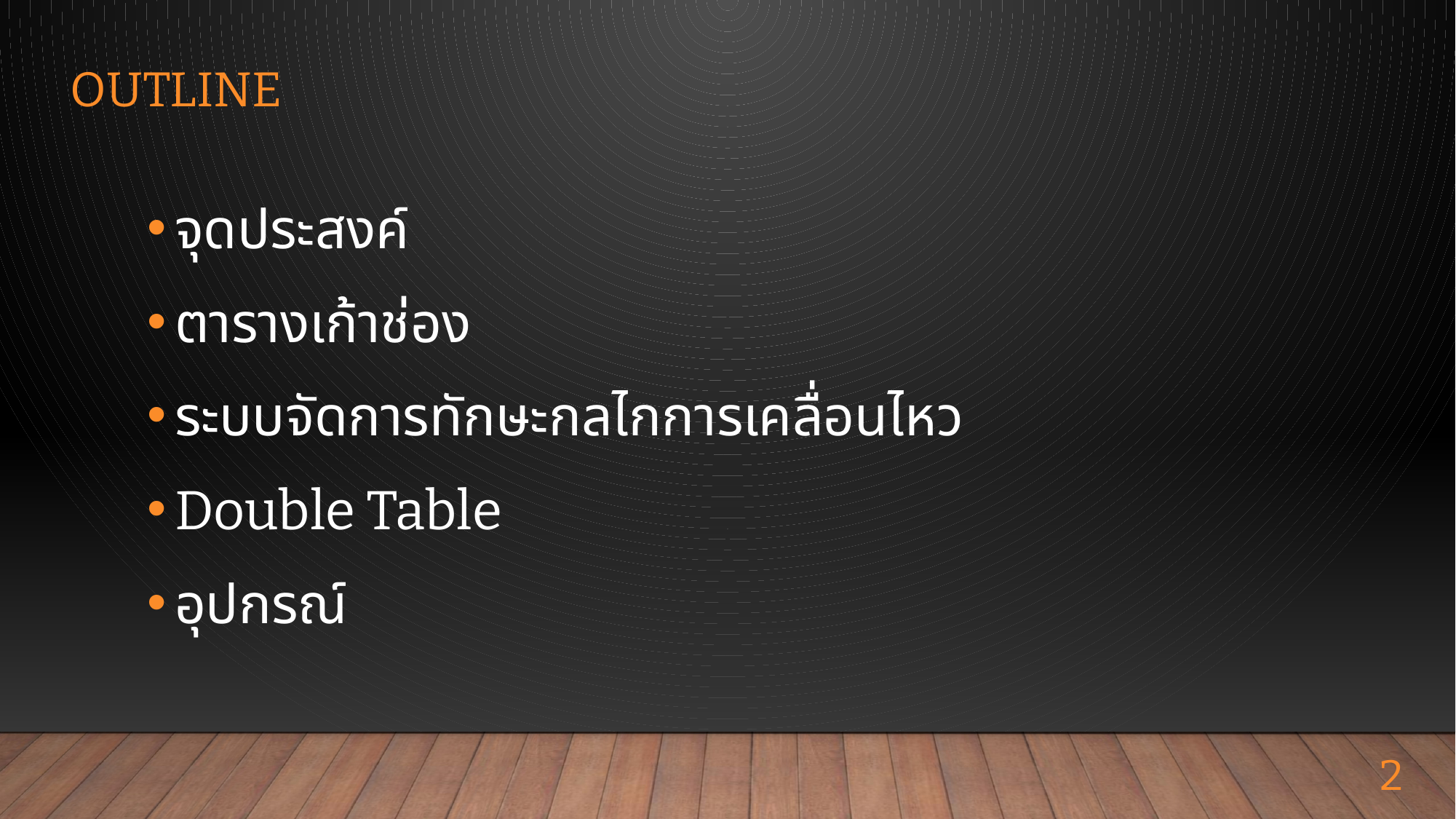

# Outline
จุดประสงค์
ตารางเก้าช่อง
ระบบจัดการทักษะกลไกการเคลื่อนไหว
Double Table
อุปกรณ์

2